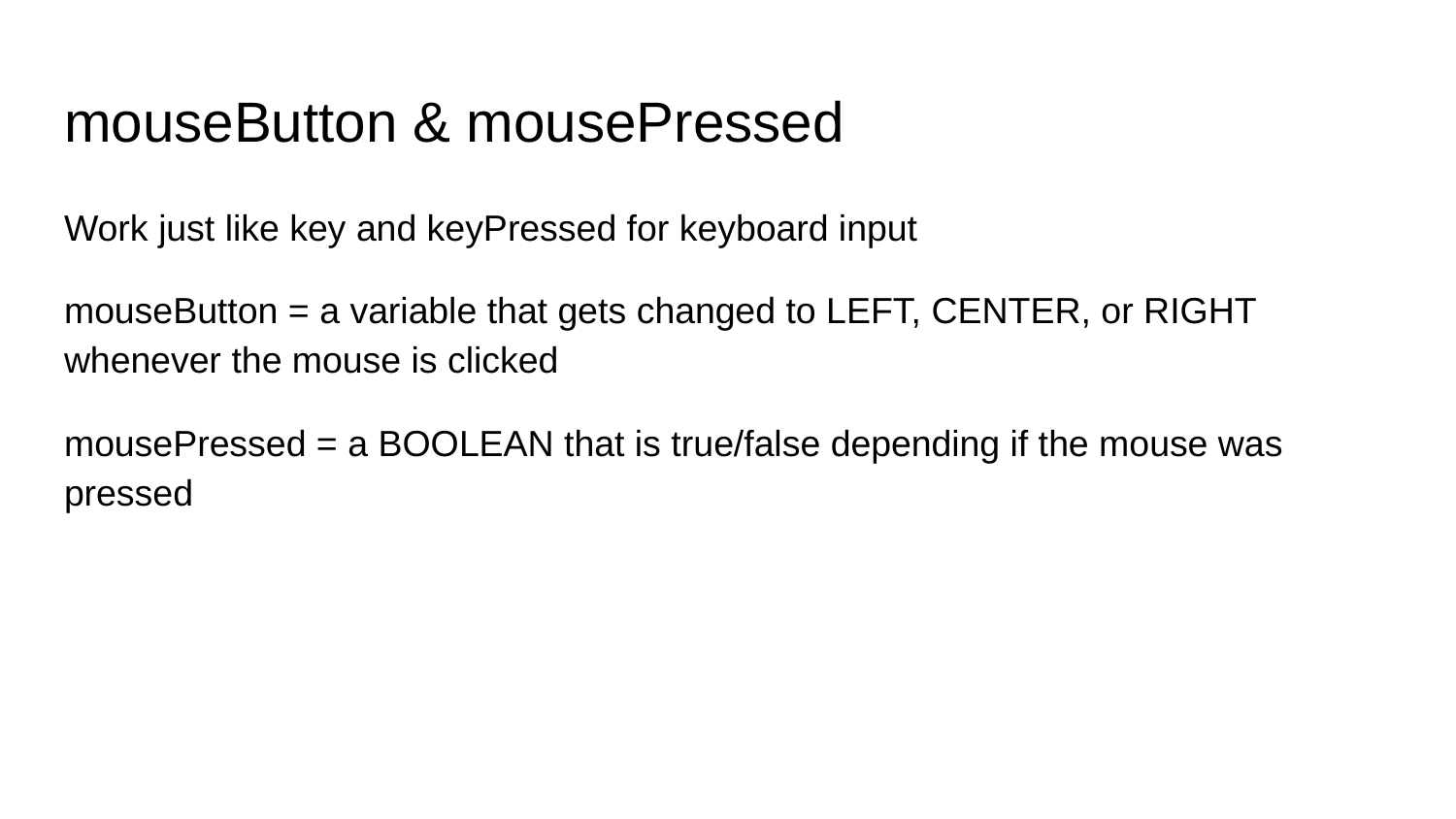

# mouseButton & mousePressed
Work just like key and keyPressed for keyboard input
mouseButton = a variable that gets changed to LEFT, CENTER, or RIGHT whenever the mouse is clicked
mousePressed = a BOOLEAN that is true/false depending if the mouse was pressed